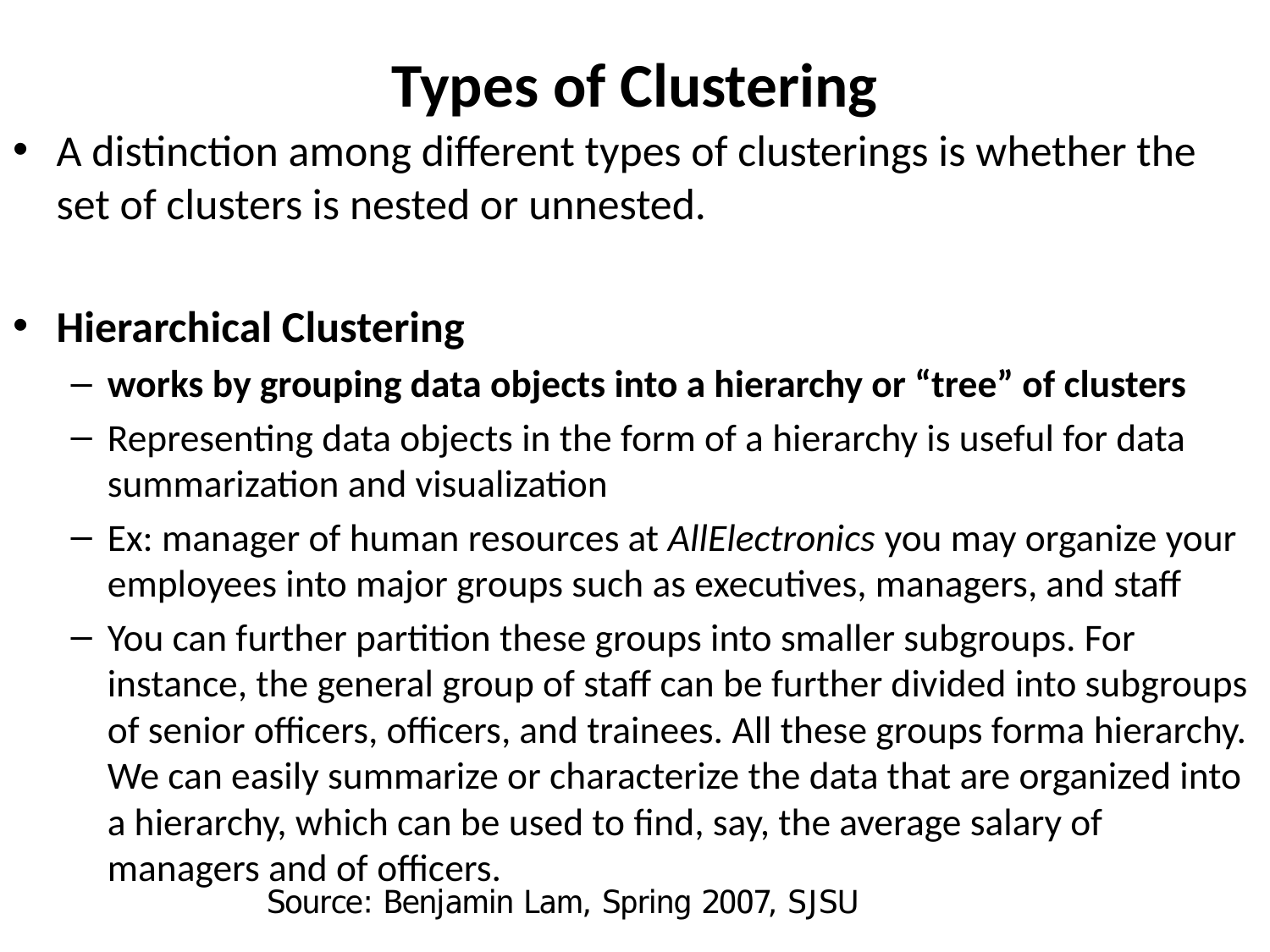

# Types of Clustering
A distinction among different types of clusterings is whether the set of clusters is nested or unnested.

Hierarchical Clustering
works by grouping data objects into a hierarchy or “tree” of clusters
Representing data objects in the form of a hierarchy is useful for data summarization and visualization
Ex: manager of human resources at AllElectronics you may organize your employees into major groups such as executives, managers, and staff
You can further partition these groups into smaller subgroups. For instance, the general group of staff can be further divided into subgroups of senior officers, officers, and trainees. All these groups forma hierarchy. We can easily summarize or characterize the data that are organized into a hierarchy, which can be used to find, say, the average salary of managers and of officers.

Source: Benjamin Lam, Spring 2007, SJSU